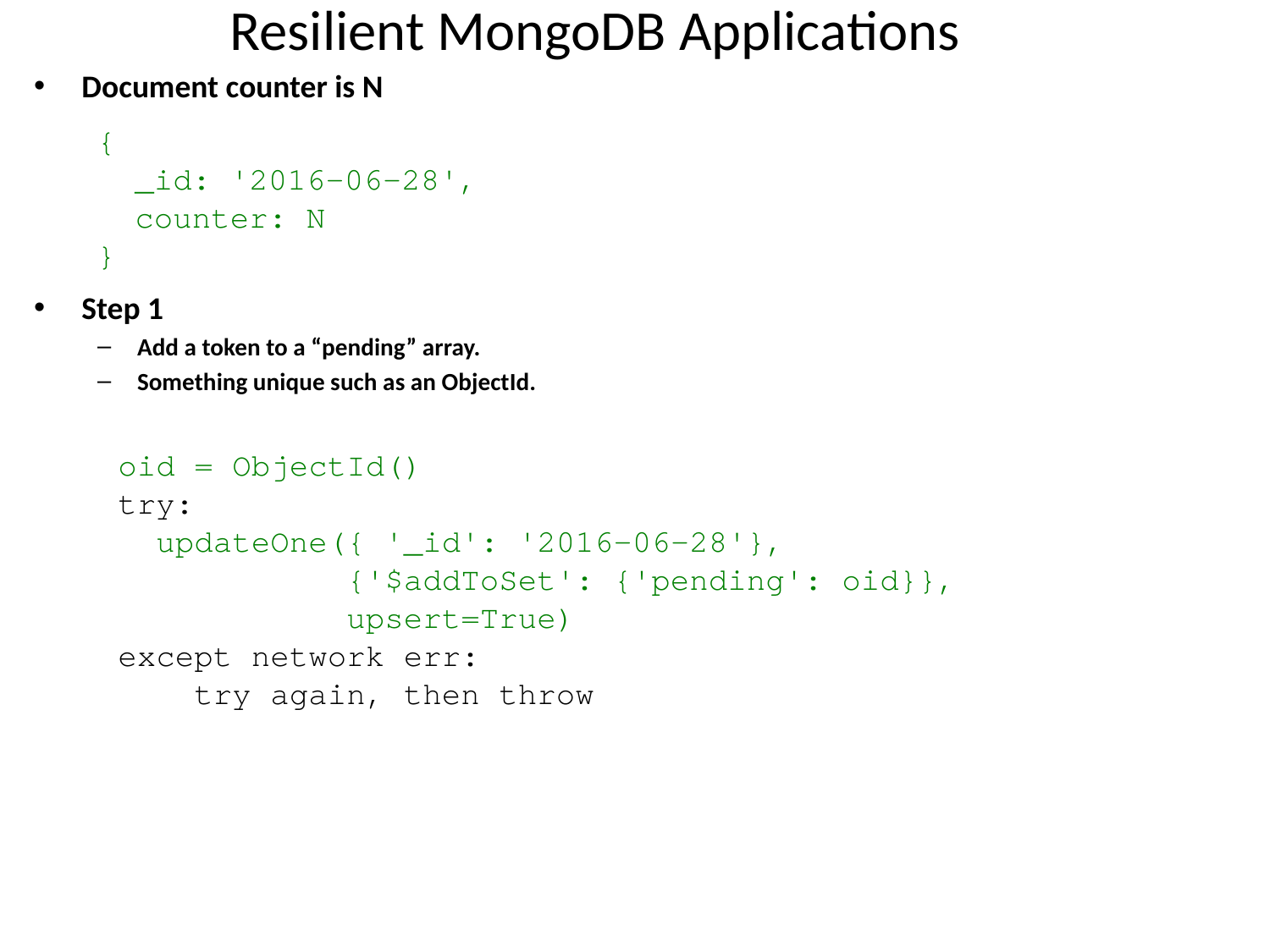

# Resilient MongoDB Applications
Document counter is N

Step 1
Add a token to a “pending” array.
Something unique such as an ObjectId.
{
  _id: '2016-06-28',
  counter: N
}
oid = ObjectId()
try:
  updateOne({ '_id': '2016-06-28'},
            {'$addToSet': {'pending': oid}},
            upsert=True)
except network err:
    try again, then throw